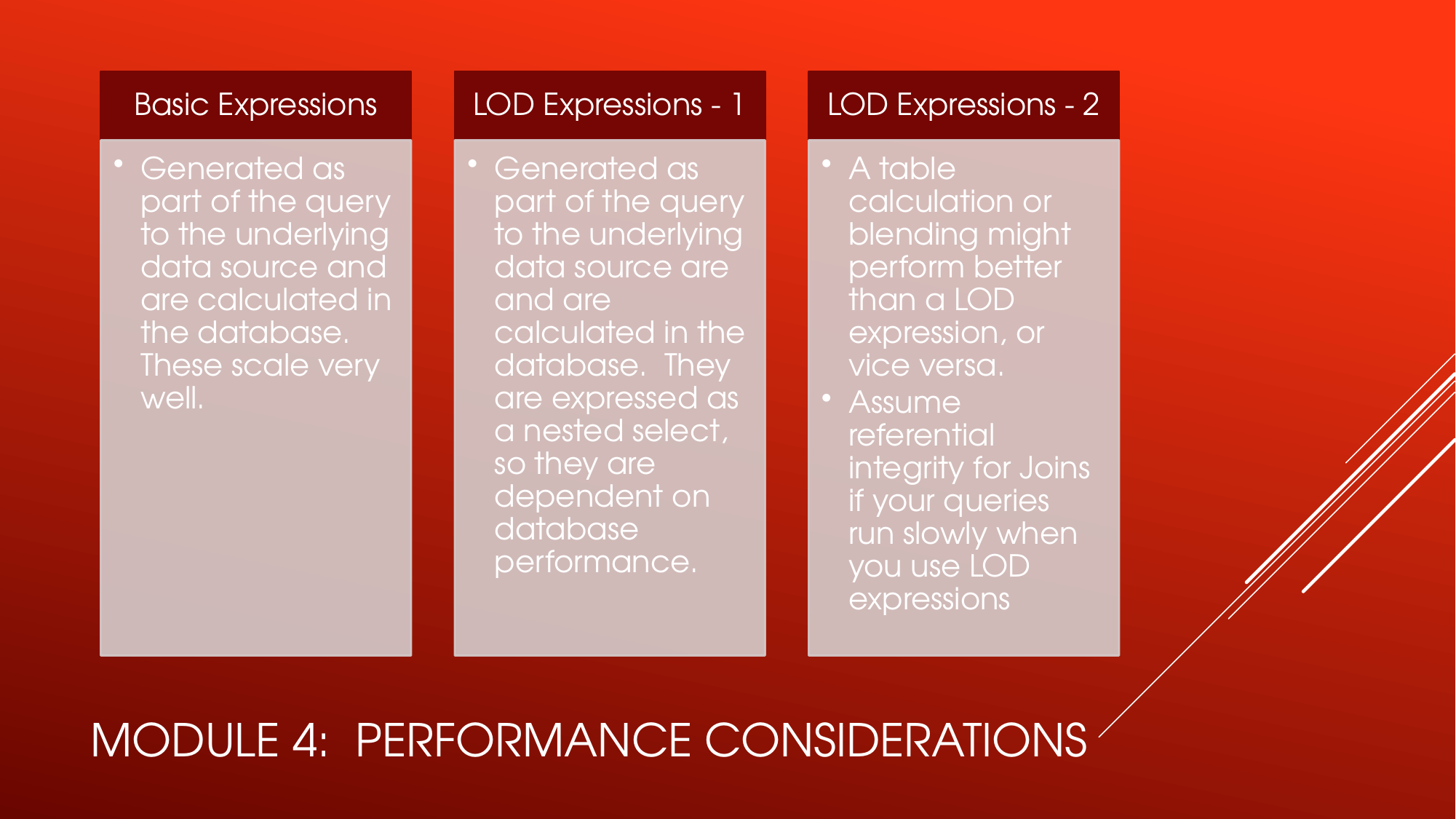

Basic Expressions
Generated as part of the query to the underlying data source and are calculated in the database.  These scale very well.
LOD Expressions - 1
Generated as part of the query to the underlying data source are and are calculated in the database.  They are expressed as a nested select, so they are dependent on database performance.
LOD Expressions - 2
A table calculation or blending might perform better than a LOD expression, or vice versa.
Assume referential integrity for Joins if your queries run slowly when you use LOD expressions
# Module 4:  performance considerations